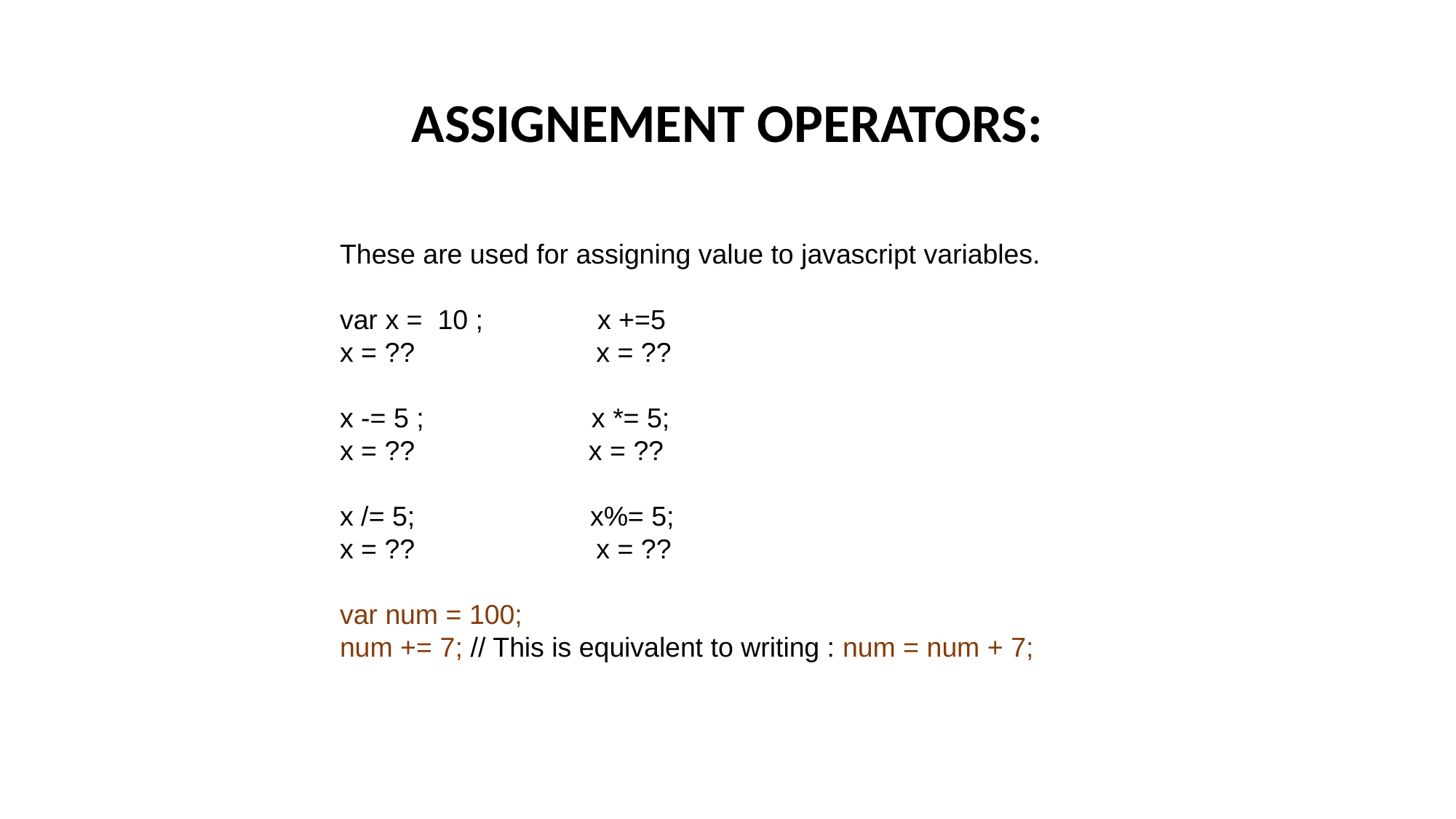

ASSIGNEMENT OPERATORS:
These are used for assigning value to javascript variables.

var x =  10 ;               x +=5
x = ??  		     x = ??

x -= 5 ;                      x *= 5;
x = ??    		    x = ??

x /= 5;                       x%= 5;
x = ??		     x = ??

var num = 100;
num += 7; // This is equivalent to writing : num = num + 7;